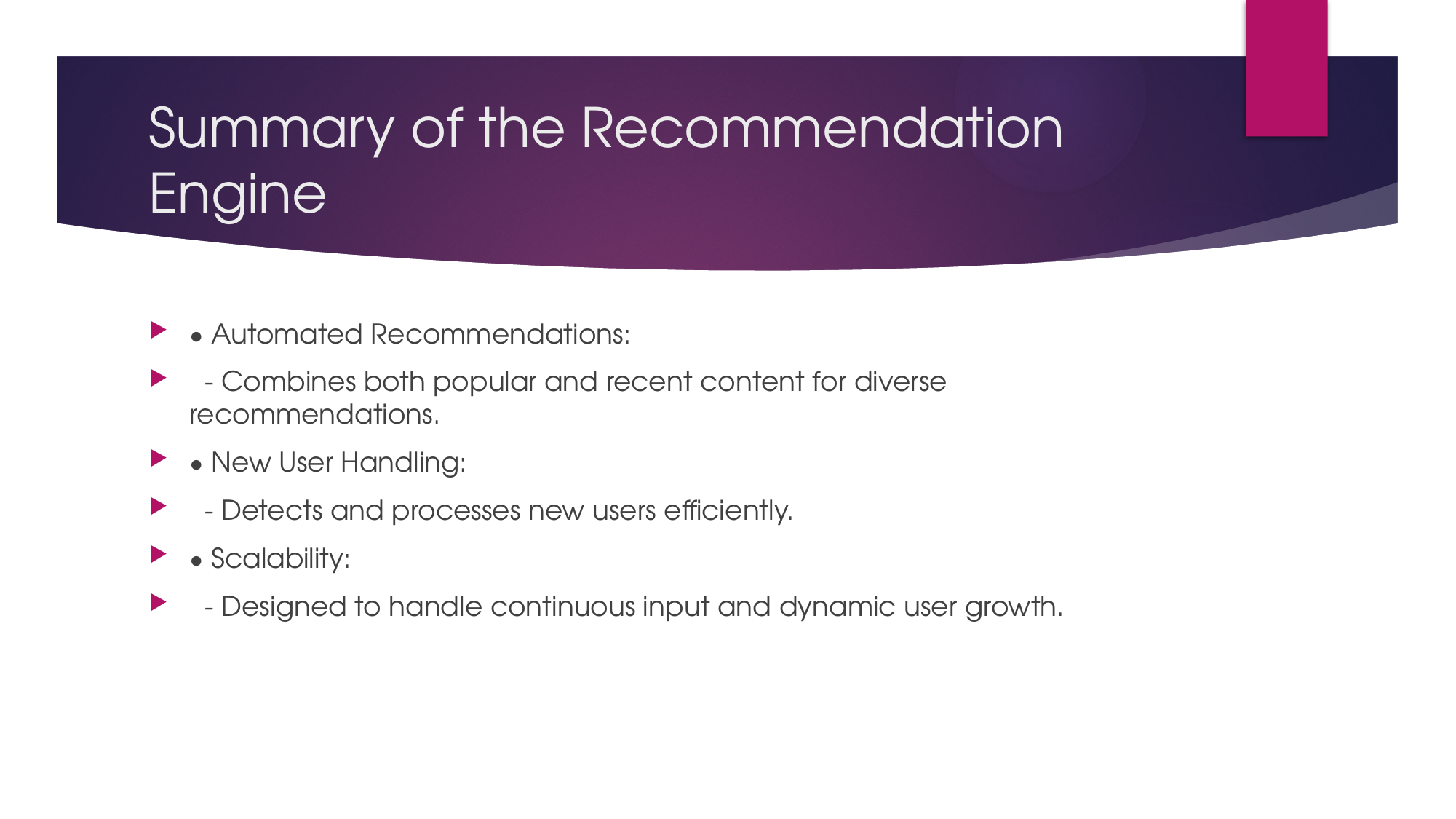

# Summary of the Recommendation Engine
• Automated Recommendations:
  - Combines both popular and recent content for diverse recommendations.
• New User Handling:
  - Detects and processes new users efficiently.
• Scalability:
  - Designed to handle continuous input and dynamic user growth.